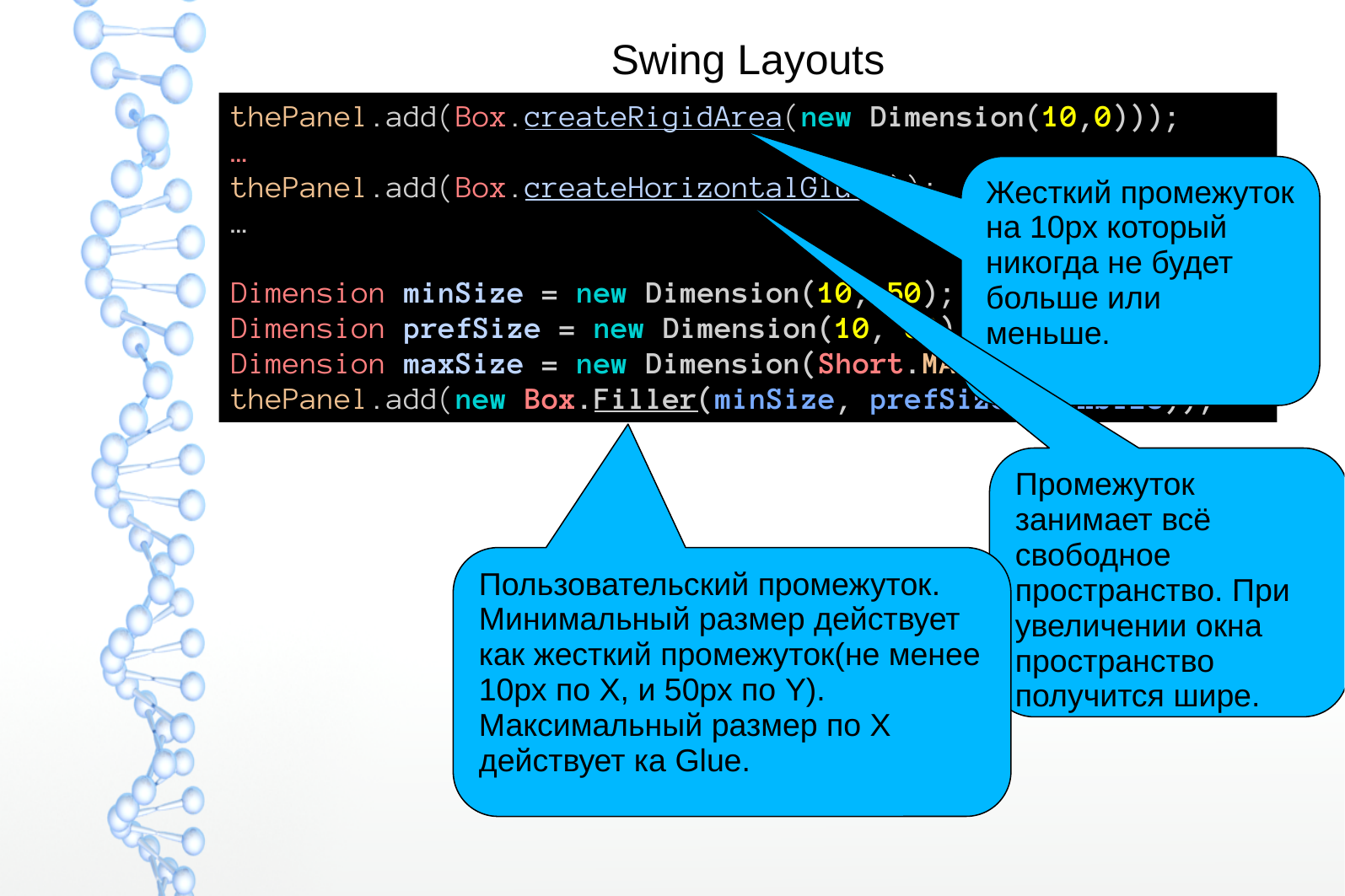

# Swing Layouts
thePanel.add(Box.createRigidArea(new Dimension(10,0)));
…
thePanel.add(Box.createHorizontalGlue());
…

Dimension minSize = new Dimension(10, 50);
Dimension prefSize = new Dimension(10, 50);
Dimension maxSize = new Dimension(Short.MAX_VALUE, 50);
thePanel.add(new Box.Filler(minSize, prefSize, maxSize));
Жесткий промежуток на 10px который никогда не будет больше или меньше.
Промежуток занимает всё свободное пространство. При увеличении окна пространство получится шире.
Пользовательский промежуток.
Минимальный размер действует как жесткий промежуток(не менее 10рх по Х, и 50рх по Y). Максимальный размер по Х действует ка Glue.